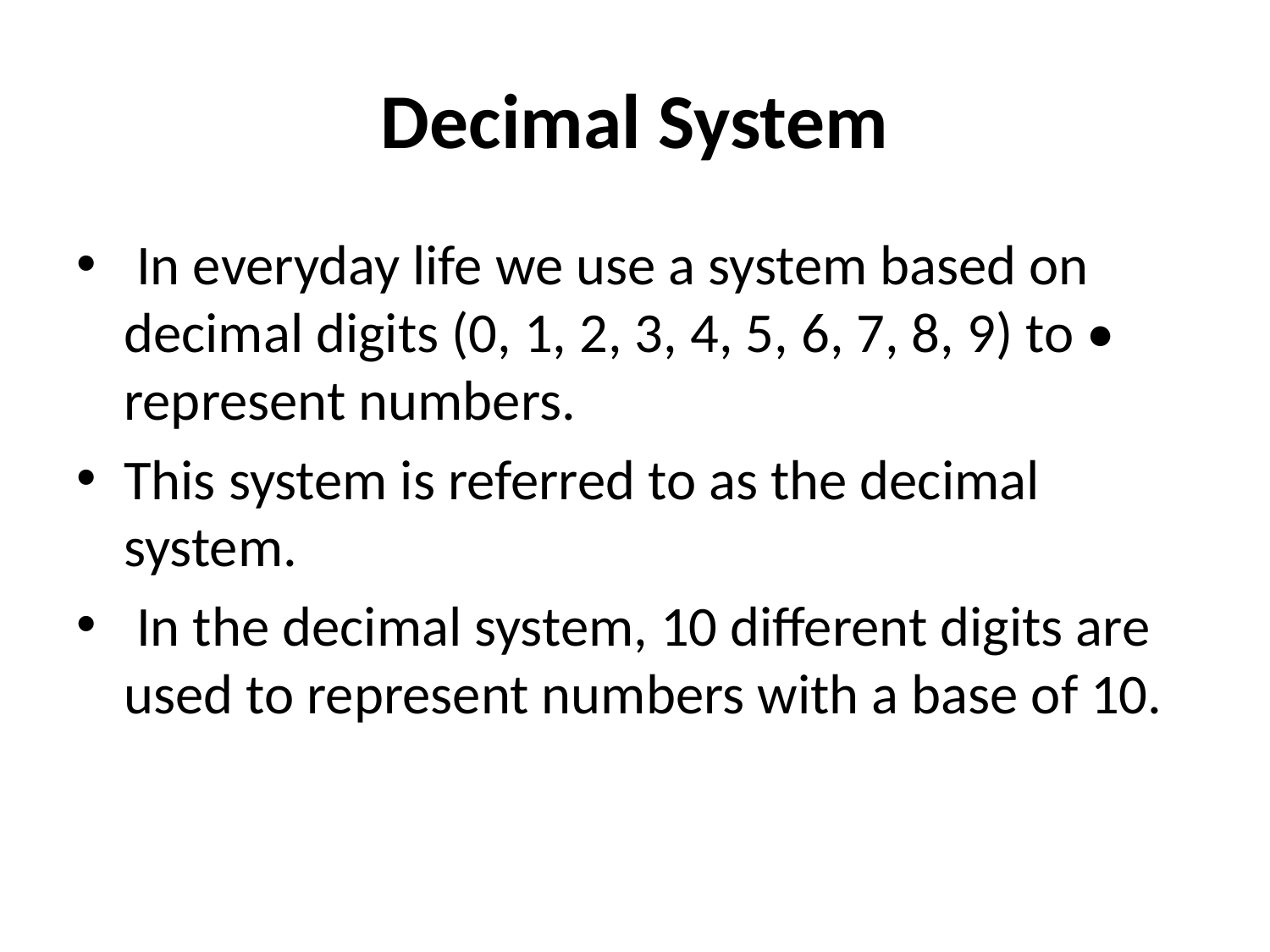

# Decimal System
 In everyday life we use a system based on decimal digits (0, 1, 2, 3, 4, 5, 6, 7, 8, 9) to • represent numbers.
This system is referred to as the decimal system.
 In the decimal system, 10 different digits are used to represent numbers with a base of 10.